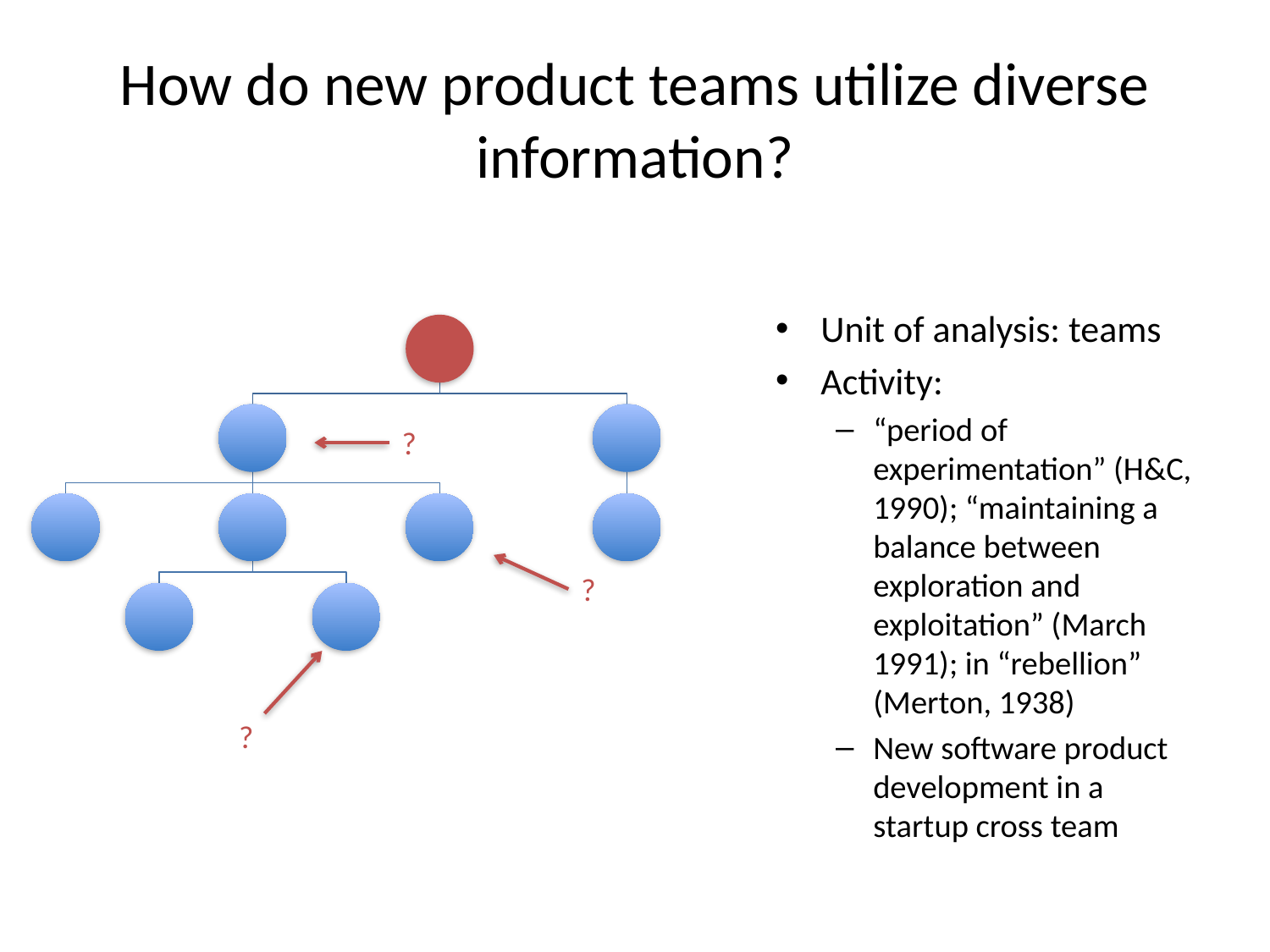

# How do new product teams utilize diverse information?

Unit of analysis: teams
Activity:
“period of experimentation” (H&C, 1990); “maintaining a balance between exploration and exploitation” (March 1991); in “rebellion” (Merton, 1938)
New software product development in a startup cross team
?
?
?